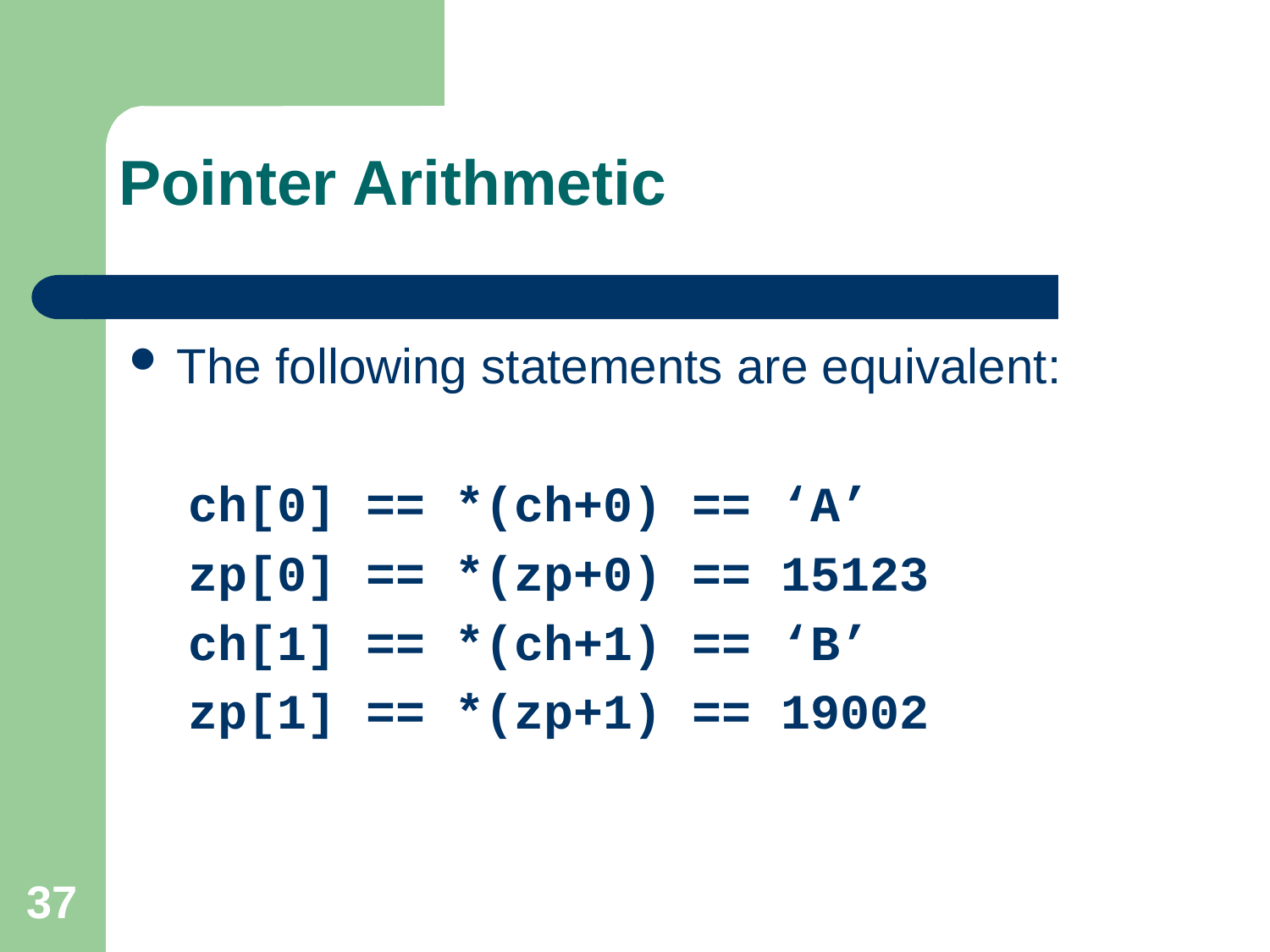

# Pointer Arithmetic
The following statements are equivalent:

  ch[0] == *(ch+0) == ‘A’
  zp[0] == *(zp+0) == 15123
  ch[1] == *(ch+1) == ‘B’
  zp[1] == *(zp+1) == 19002
37